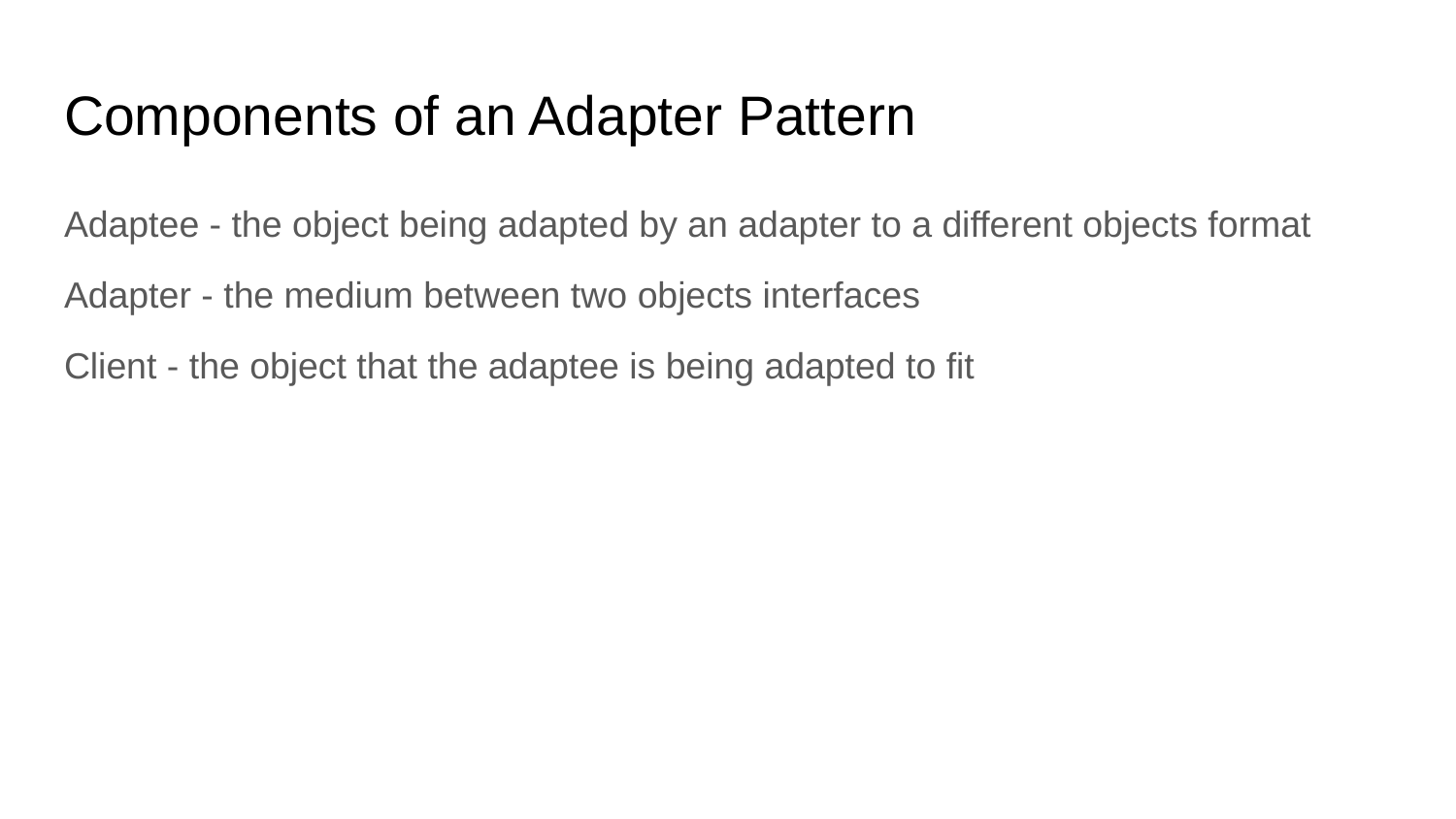

# Components of an Adapter Pattern
Adaptee - the object being adapted by an adapter to a different objects format
Adapter - the medium between two objects interfaces
Client - the object that the adaptee is being adapted to fit